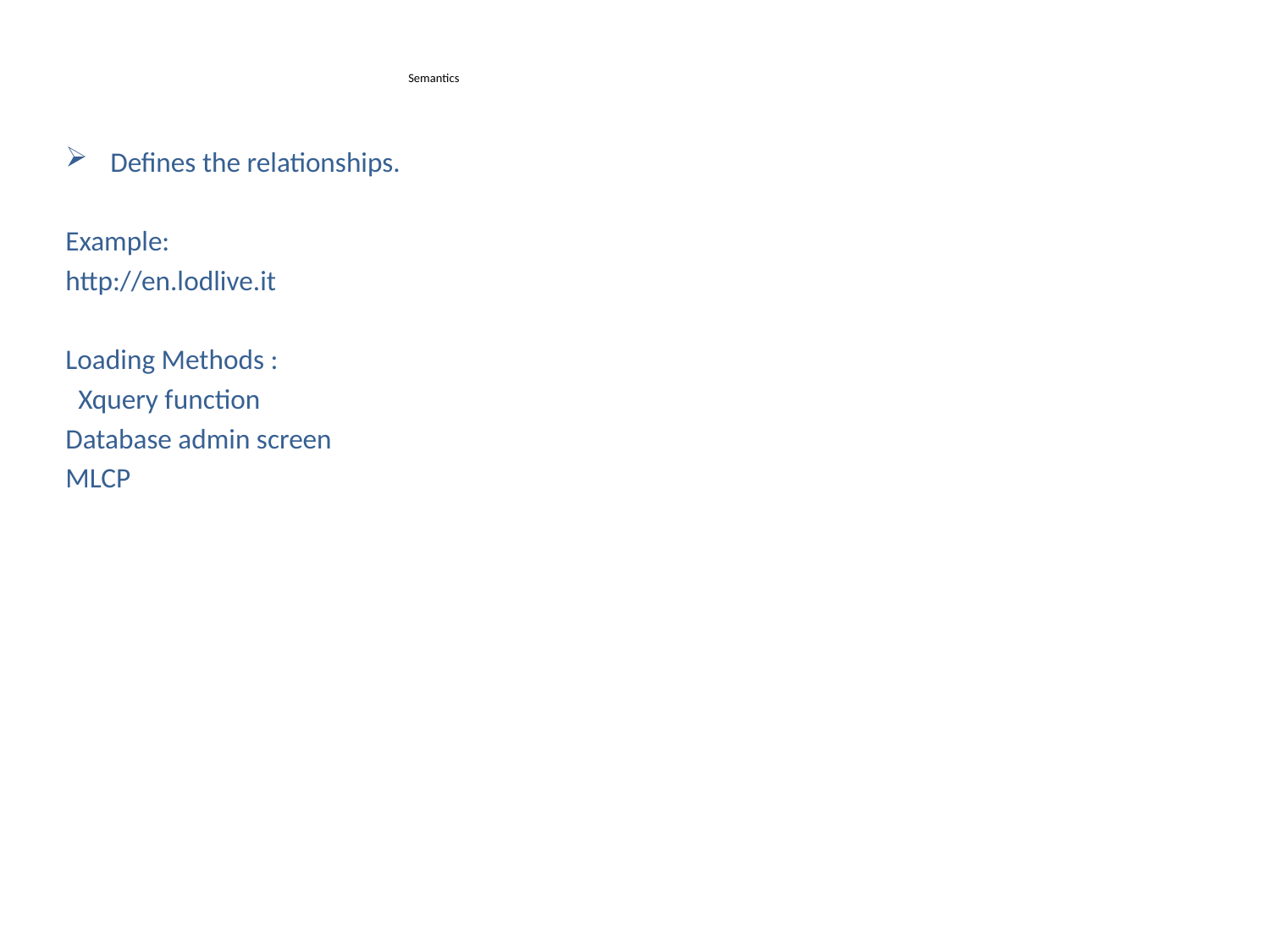

# Semantics
Defines the relationships.

Example:
http://en.lodlive.it

Loading Methods :
  Xquery function
Database admin screen
MLCP